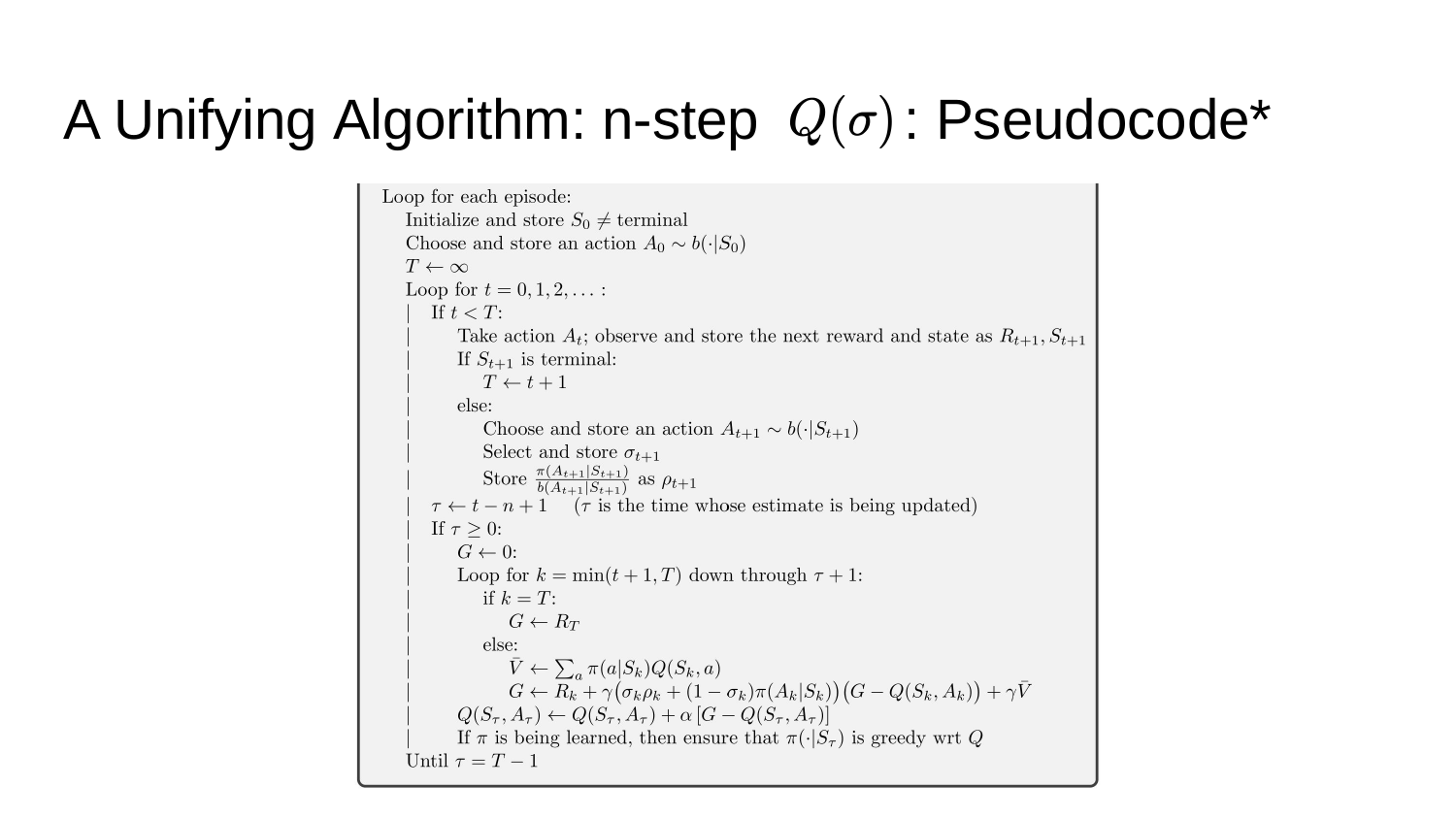

A Unifying Algorithm: n-step
# : Pseudocode*